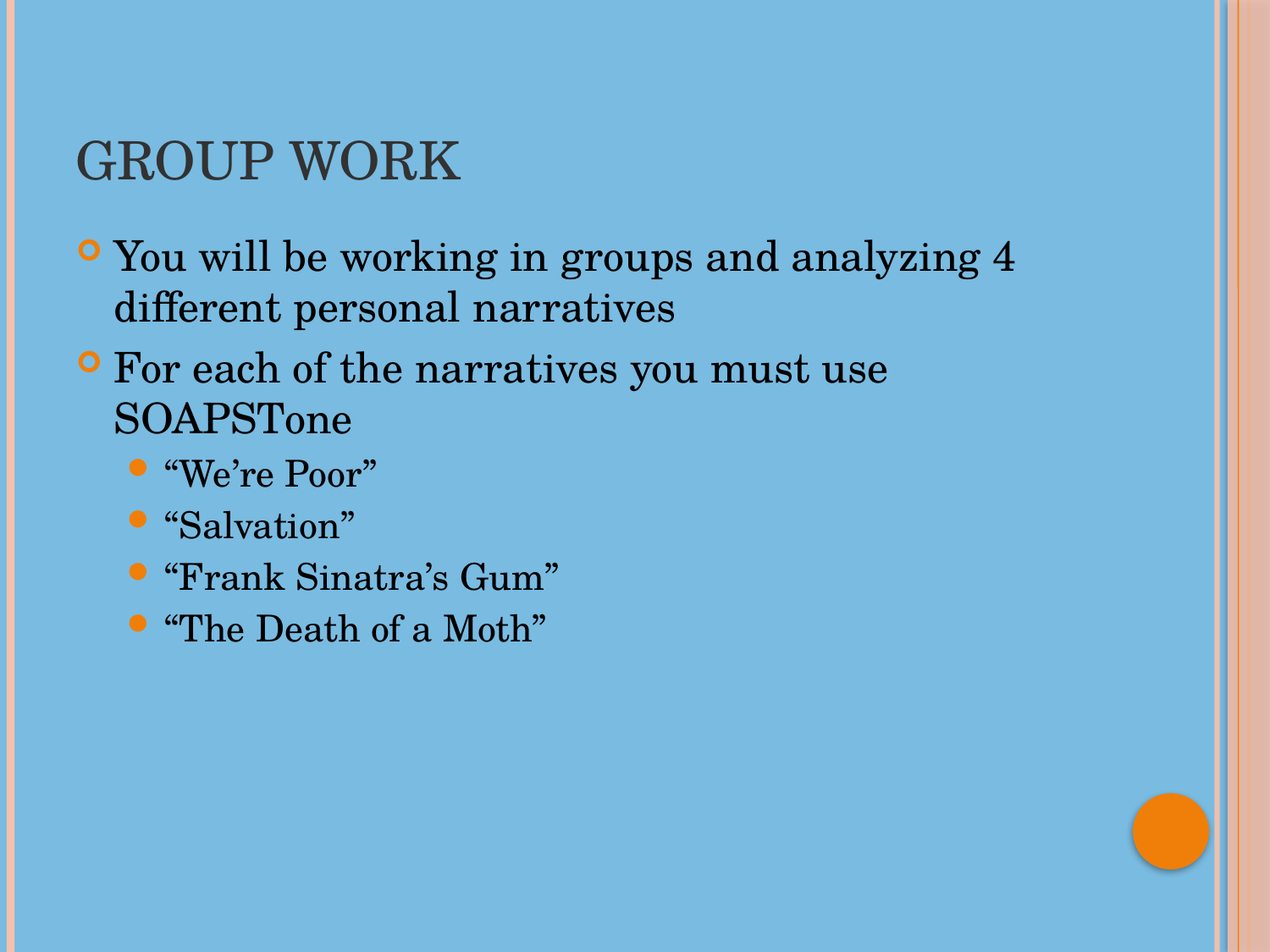

# Group work
You will be working in groups and analyzing 4 different personal narratives
For each of the narratives you must use SOAPSTone
“We’re Poor”
“Salvation”
“Frank Sinatra’s Gum”
“The Death of a Moth”